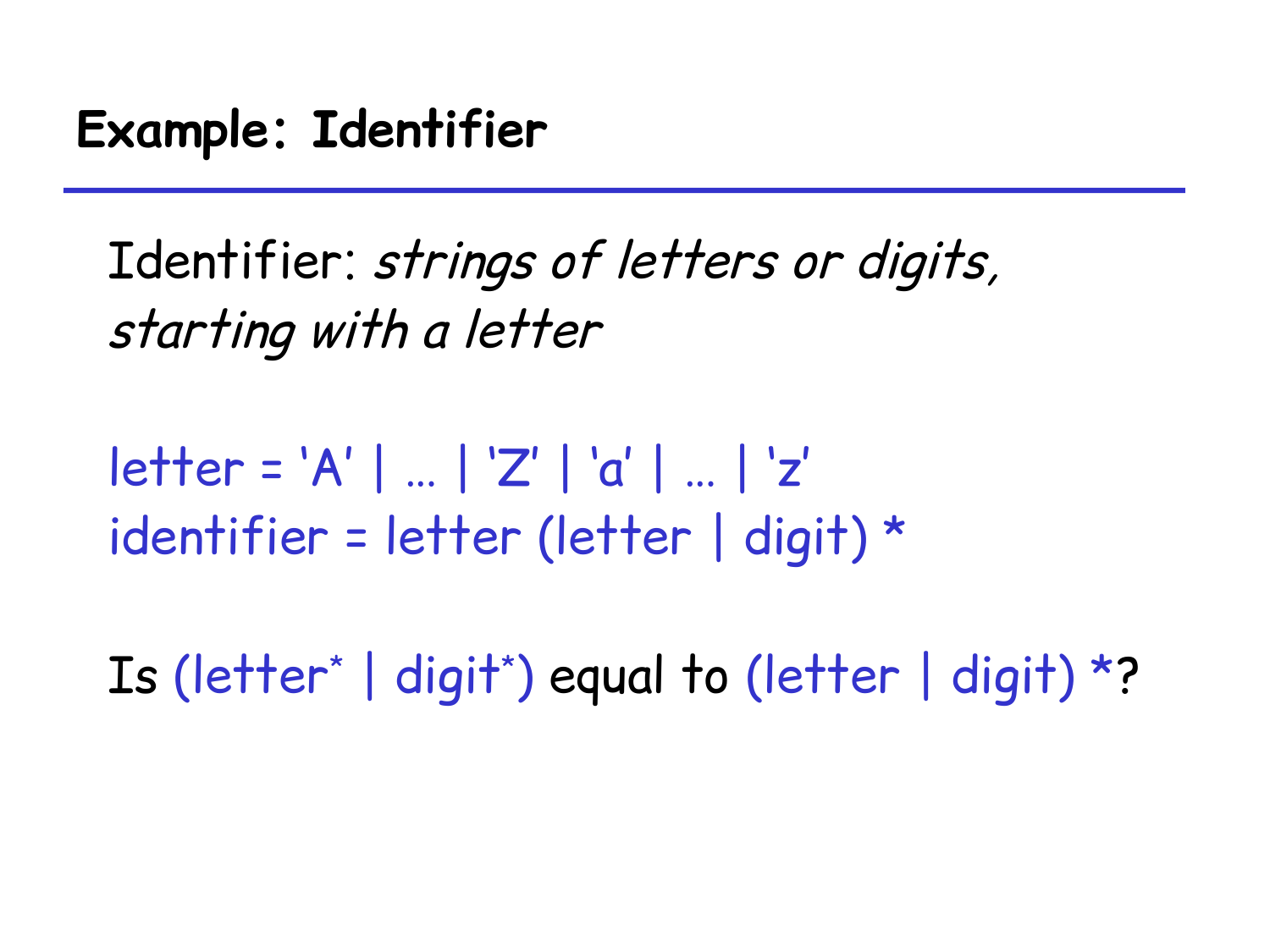

# Example: Identifier
Identifier: strings of letters or digits,
starting with a letter

letter = ‘A’ | … | ‘Z’ | ‘a’ | … | ‘z’
identifier = letter (letter | digit) *

Is (letter* | digit*) equal to (letter | digit) *?
22